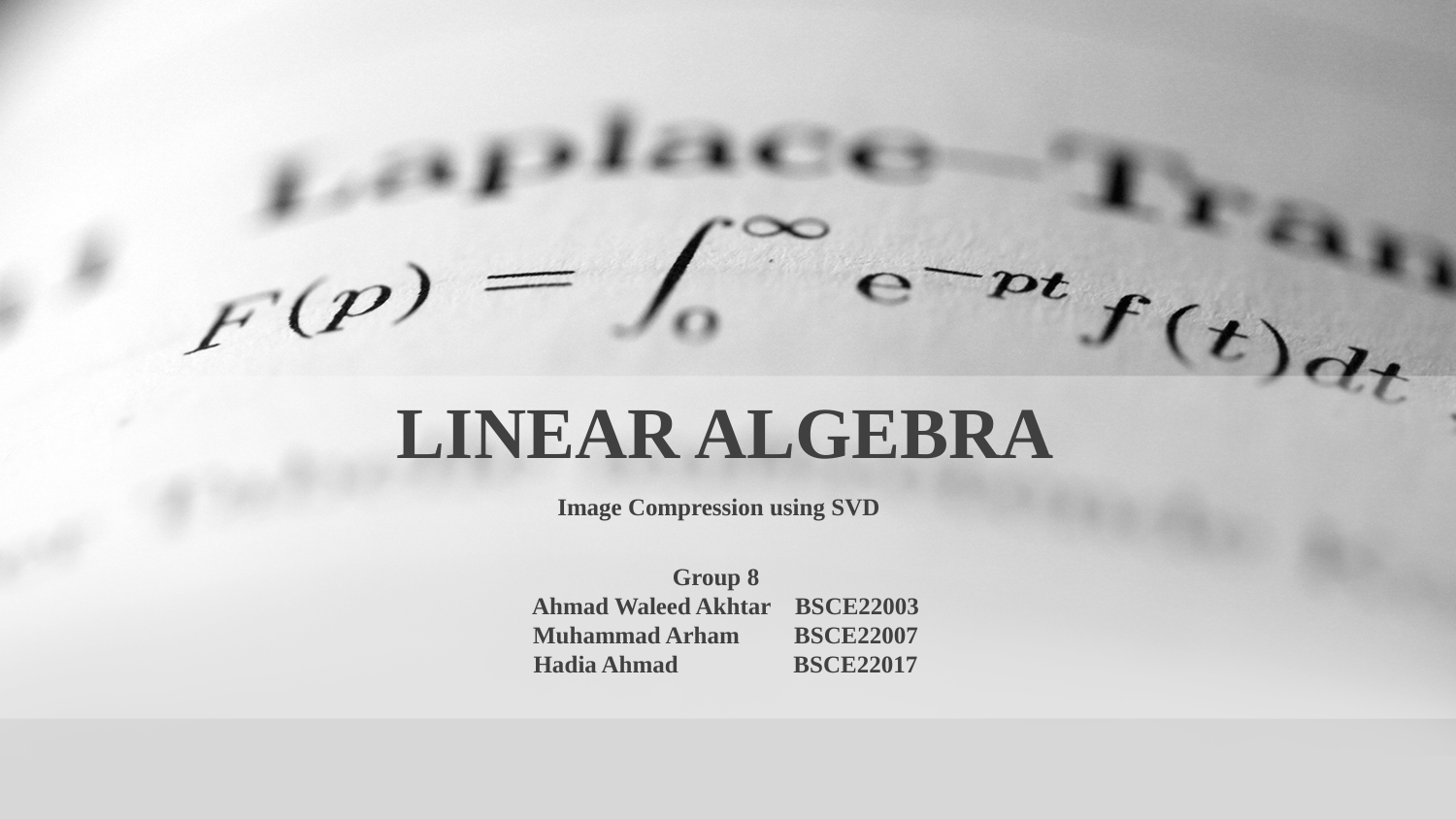

LINEAR ALGEBRA
Image Compression using SVD
Group 8
Ahmad Waleed Akhtar    BSCE22003
Muhammad Arham         BSCE22007
Hadia Ahmad                   BSCE22017